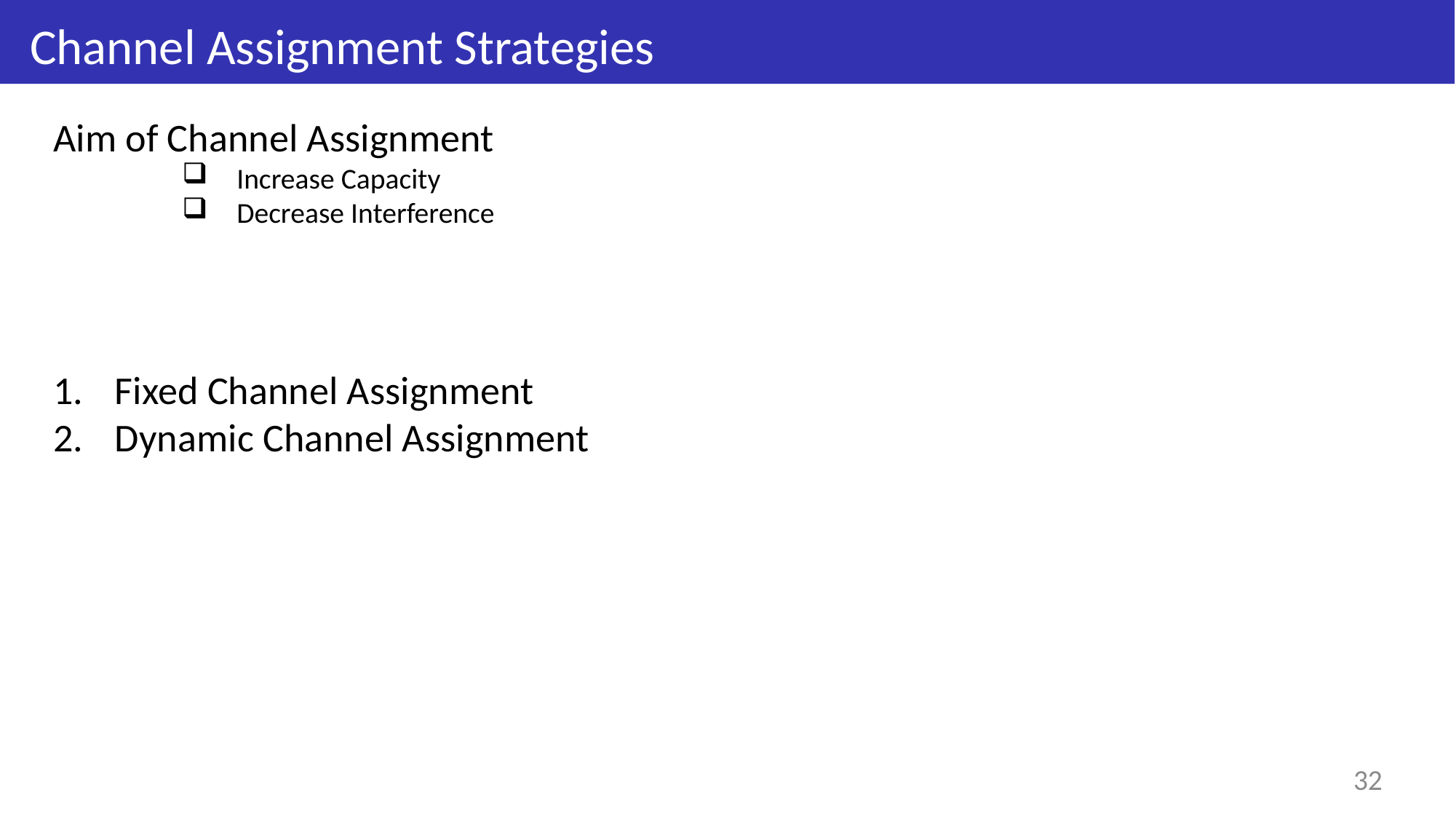

# Channel Assignment Strategies
Aim of Channel Assignment
Increase Capacity
Decrease Interference

Fixed Channel Assignment
Dynamic Channel Assignment

32